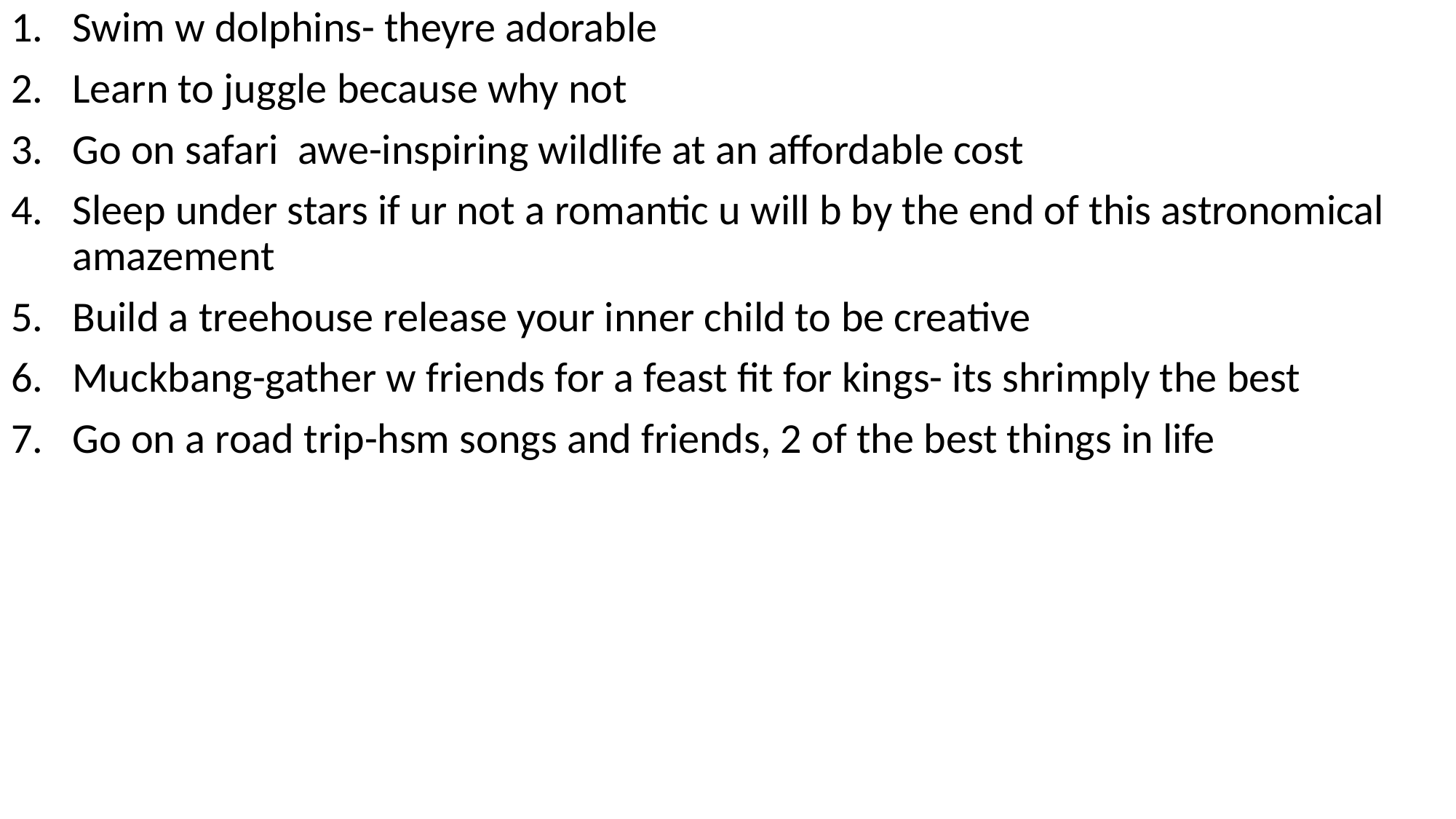

Swim w dolphins- theyre adorable
Learn to juggle because why not
Go on safari  awe-inspiring wildlife at an affordable cost
Sleep under stars if ur not a romantic u will b by the end of this astronomical amazement
Build a treehouse release your inner child to be creative
Muckbang-gather w friends for a feast fit for kings- its shrimply the best
Go on a road trip-hsm songs and friends, 2 of the best things in life